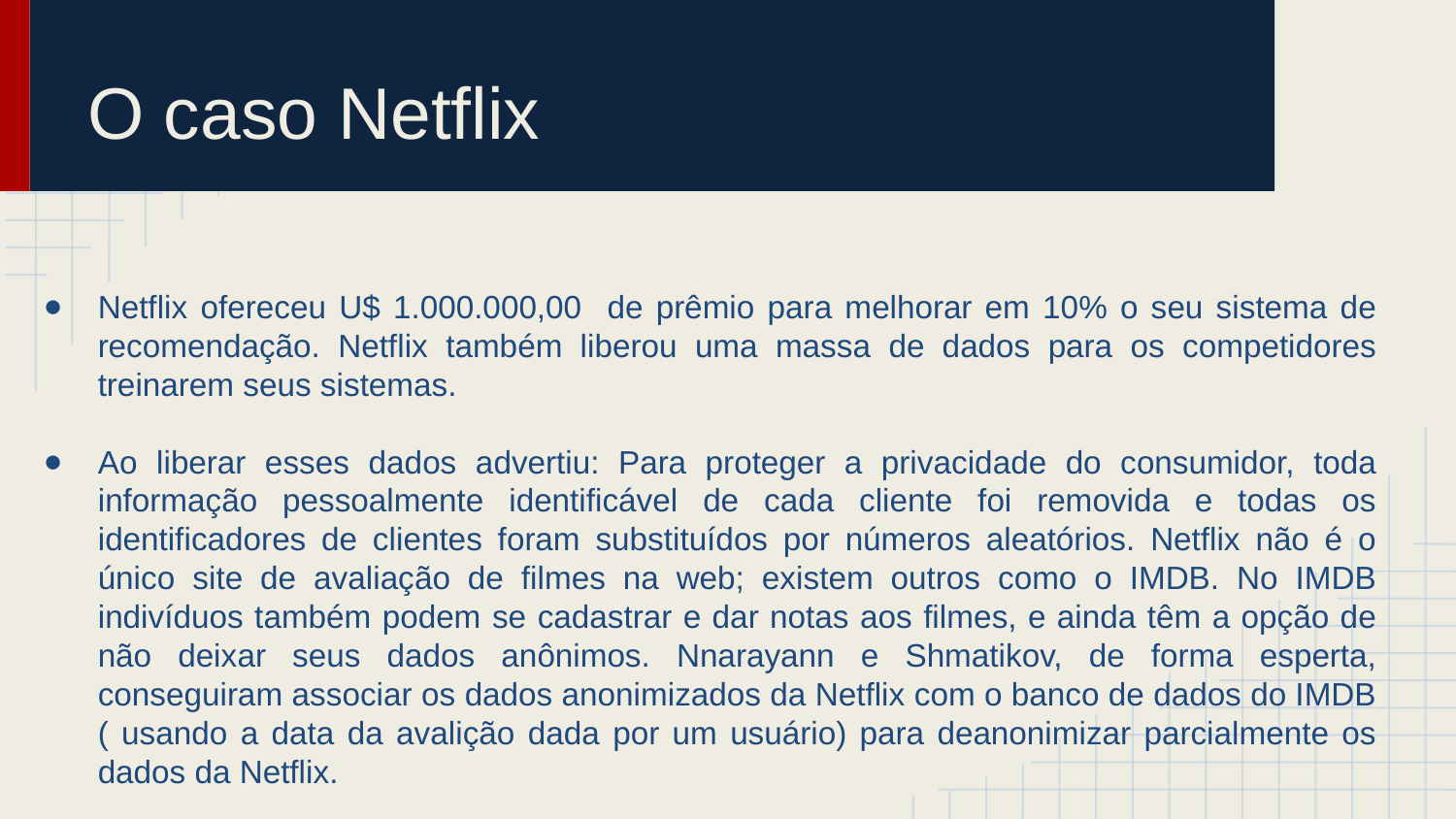

# O caso Netflix
Netflix ofereceu U$ 1.000.000,00  de prêmio para melhorar em 10% o seu sistema de recomendação. Netflix também liberou uma massa de dados para os competidores treinarem seus sistemas.

Ao liberar esses dados advertiu: Para proteger a privacidade do consumidor, toda informação pessoalmente identificável de cada cliente foi removida e todas os identificadores de clientes foram substituídos por números aleatórios. Netflix não é o único site de avaliação de filmes na web; existem outros como o IMDB. No IMDB indivíduos também podem se cadastrar e dar notas aos filmes, e ainda têm a opção de não deixar seus dados anônimos. Nnarayann e Shmatikov, de forma esperta, conseguiram associar os dados anonimizados da Netflix com o banco de dados do IMDB ( usando a data da avalição dada por um usuário) para deanonimizar parcialmente os dados da Netflix.